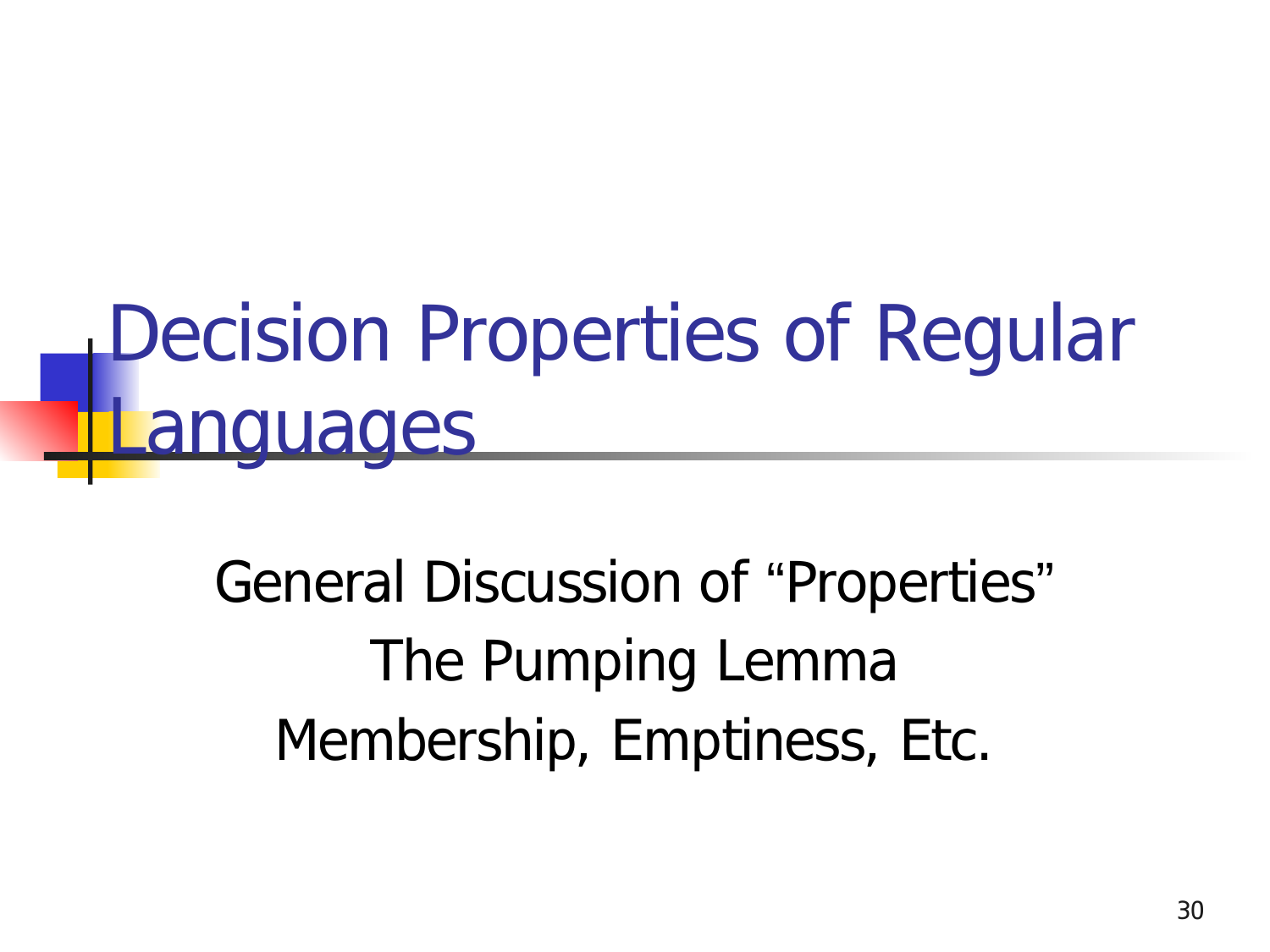

# Decision Properties of Regular Languages
General Discussion of “Properties”
The Pumping Lemma
Membership, Emptiness, Etc.
30